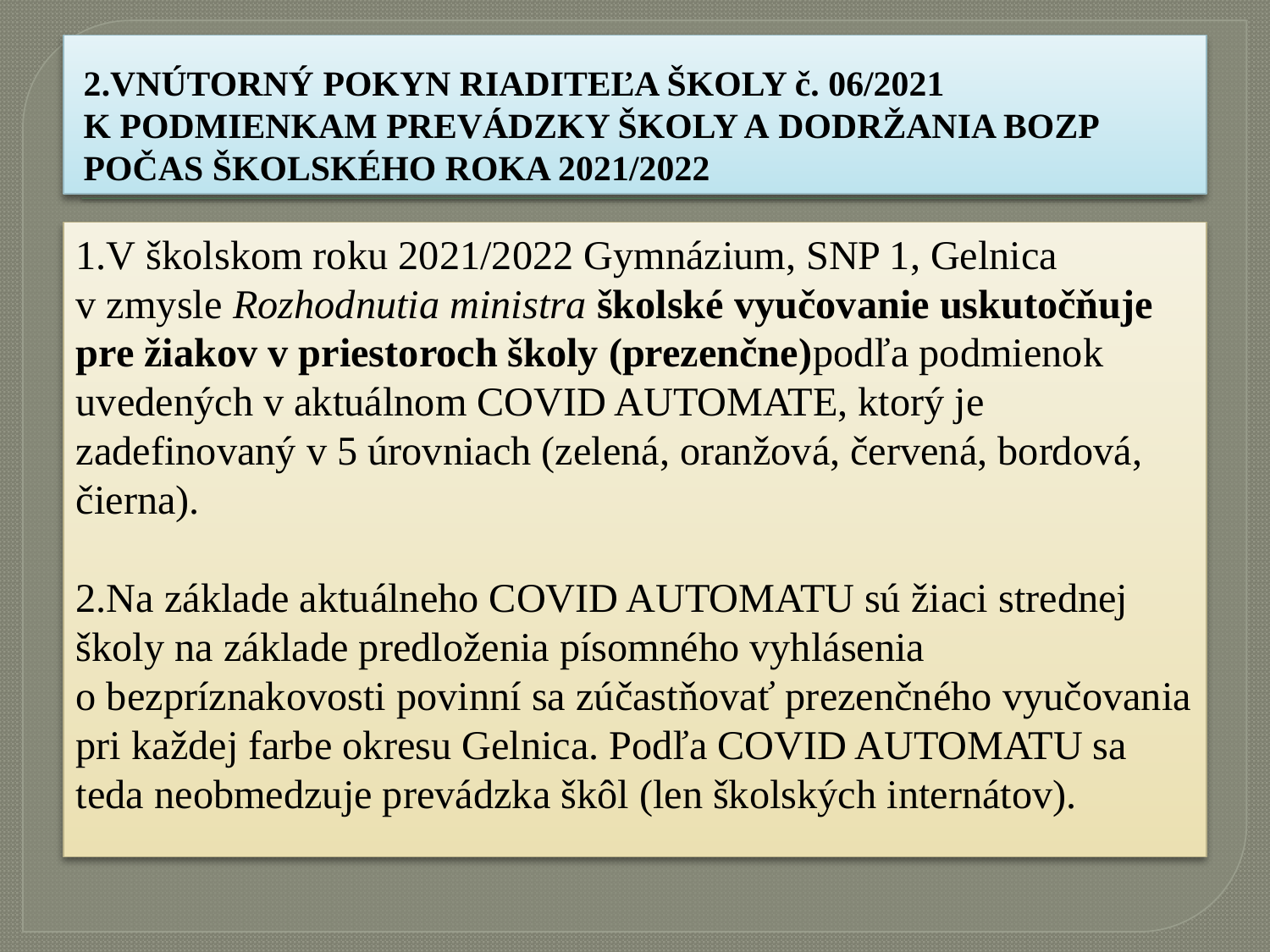

# 2.VNÚTORNÝ POKYN RIADITEĽA ŠKOLY č. 06/2021 K PODMIENKAM PREVÁDZKY ŠKOLY A DODRŽANIA BOZP POČAS ŠKOLSKÉHO ROKA 2021/2022
1.V školskom roku 2021/2022 Gymnázium, SNP 1, Gelnica v zmysle Rozhodnutia ministra školské vyučovanie uskutočňuje pre žiakov v priestoroch školy (prezenčne)podľa podmienok uvedených v aktuálnom COVID AUTOMATE, ktorý je zadefinovaný v 5 úrovniach (zelená, oranžová, červená, bordová, čierna).

2.Na základe aktuálneho COVID AUTOMATU sú žiaci strednej školy na základe predloženia písomného vyhlásenia o bezpríznakovosti povinní sa zúčastňovať prezenčného vyučovania pri každej farbe okresu Gelnica. Podľa COVID AUTOMATU sa teda neobmedzuje prevádzka škôl (len školských internátov).